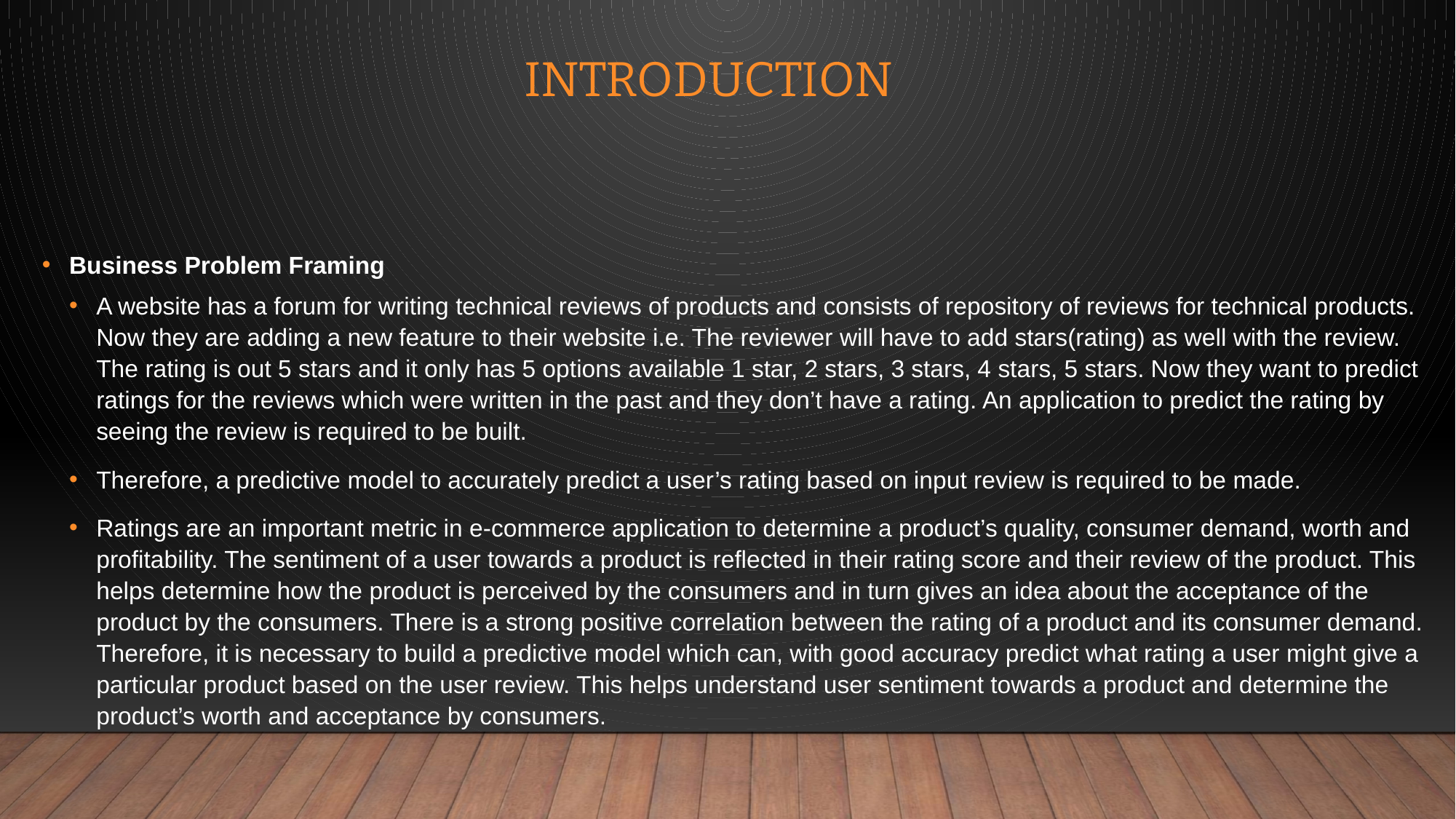

# INTRODUCTION
Business Problem Framing
A website has a forum for writing technical reviews of products and consists of repository of reviews for technical products. Now they are adding a new feature to their website i.e. The reviewer will have to add stars(rating) as well with the review. The rating is out 5 stars and it only has 5 options available 1 star, 2 stars, 3 stars, 4 stars, 5 stars. Now they want to predict ratings for the reviews which were written in the past and they don’t have a rating. An application to predict the rating by seeing the review is required to be built.
Therefore, a predictive model to accurately predict a user’s rating based on input review is required to be made.
Ratings are an important metric in e-commerce application to determine a product’s quality, consumer demand, worth and profitability. The sentiment of a user towards a product is reflected in their rating score and their review of the product. This helps determine how the product is perceived by the consumers and in turn gives an idea about the acceptance of the product by the consumers. There is a strong positive correlation between the rating of a product and its consumer demand. Therefore, it is necessary to build a predictive model which can, with good accuracy predict what rating a user might give a particular product based on the user review. This helps understand user sentiment towards a product and determine the product’s worth and acceptance by consumers.